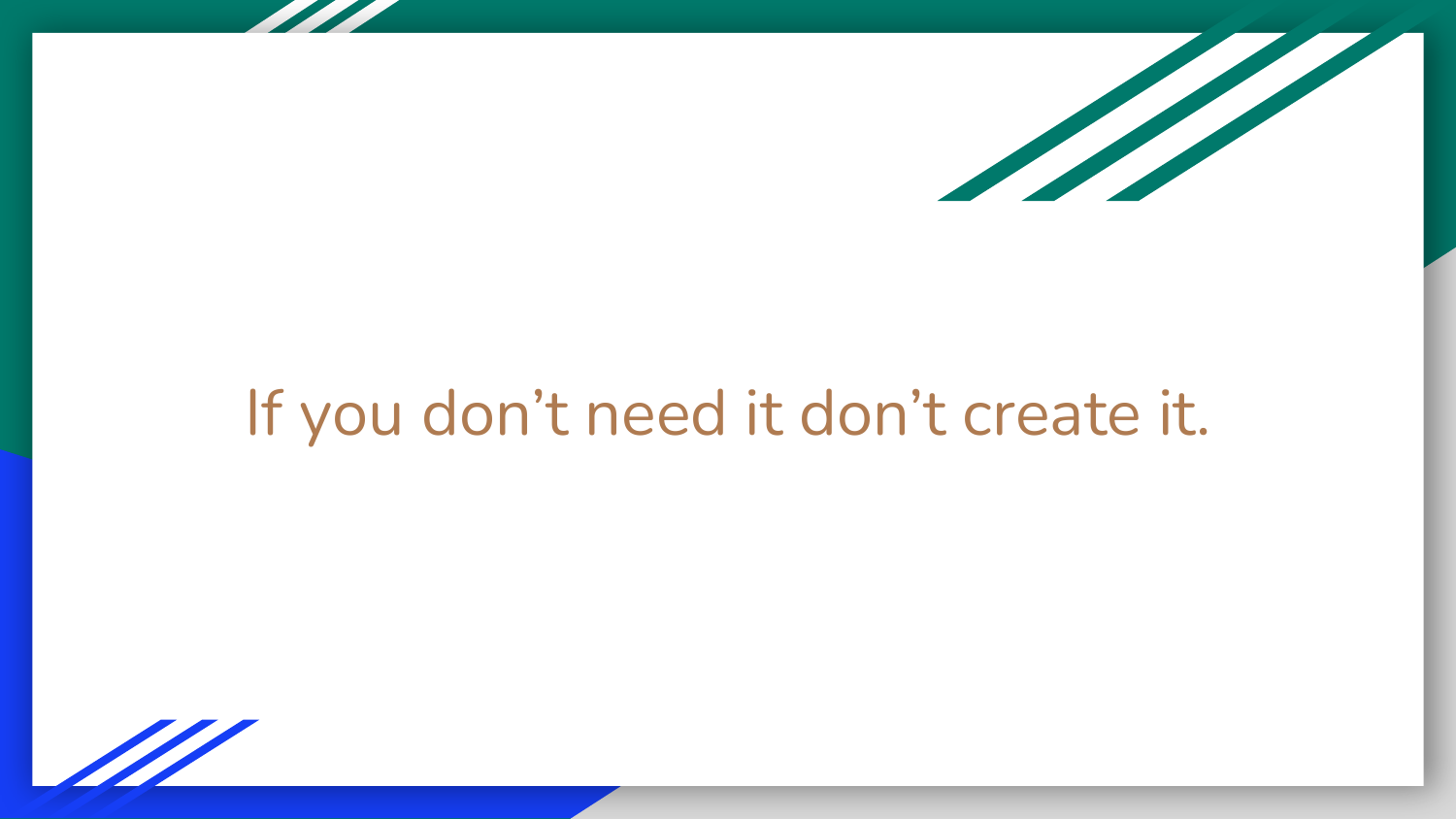

# If you don’t need it don’t create it.